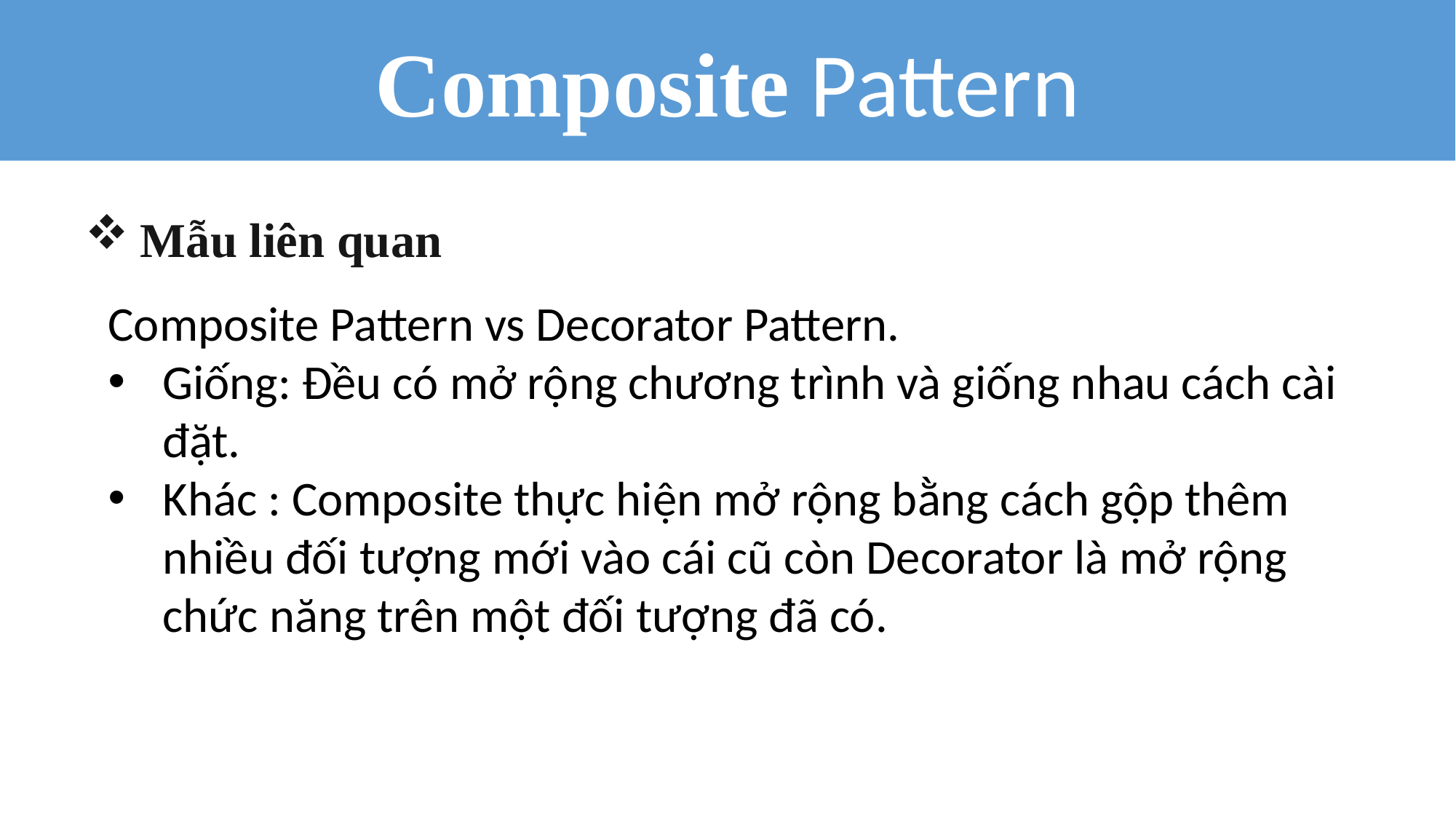

Composite Pattern
Mẫu liên quan
Composite Pattern vs Decorator Pattern.
Giống: Đều có mở rộng chương trình và giống nhau cách cài đặt.
Khác : Composite thực hiện mở rộng bằng cách gộp thêm nhiều đối tượng mới vào cái cũ còn Decorator là mở rộng chức năng trên một đối tượng đã có.